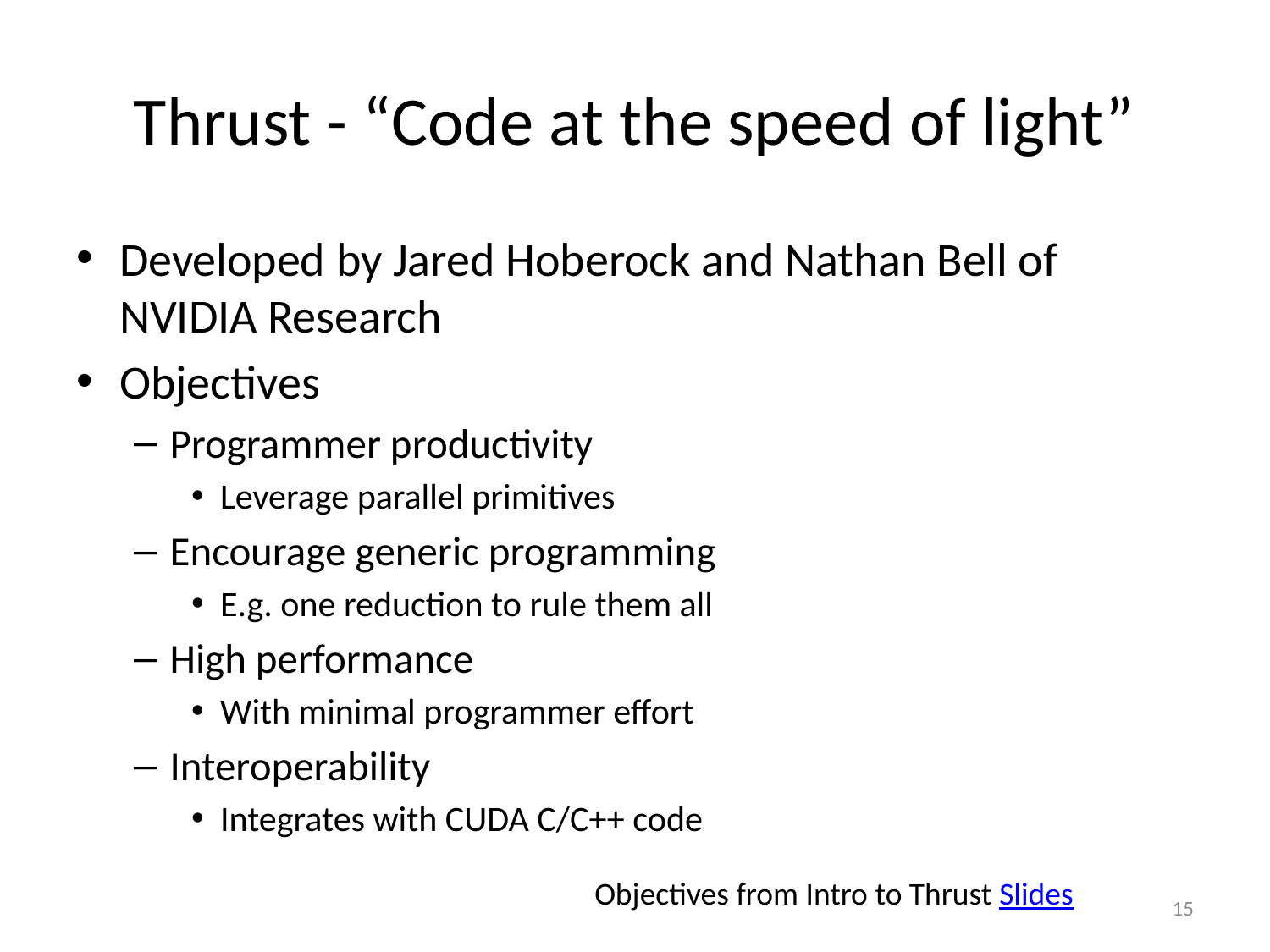

# Thrust - “Code at the speed of light”
Developed by Jared Hoberock and Nathan Bell of NVIDIA Research
Objectives
Programmer productivity
Leverage parallel primitives
Encourage generic programming
E.g. one reduction to rule them all
High performance
With minimal programmer effort
Interoperability
Integrates with CUDA C/C++ code
Objectives from Intro to Thrust Slides
15